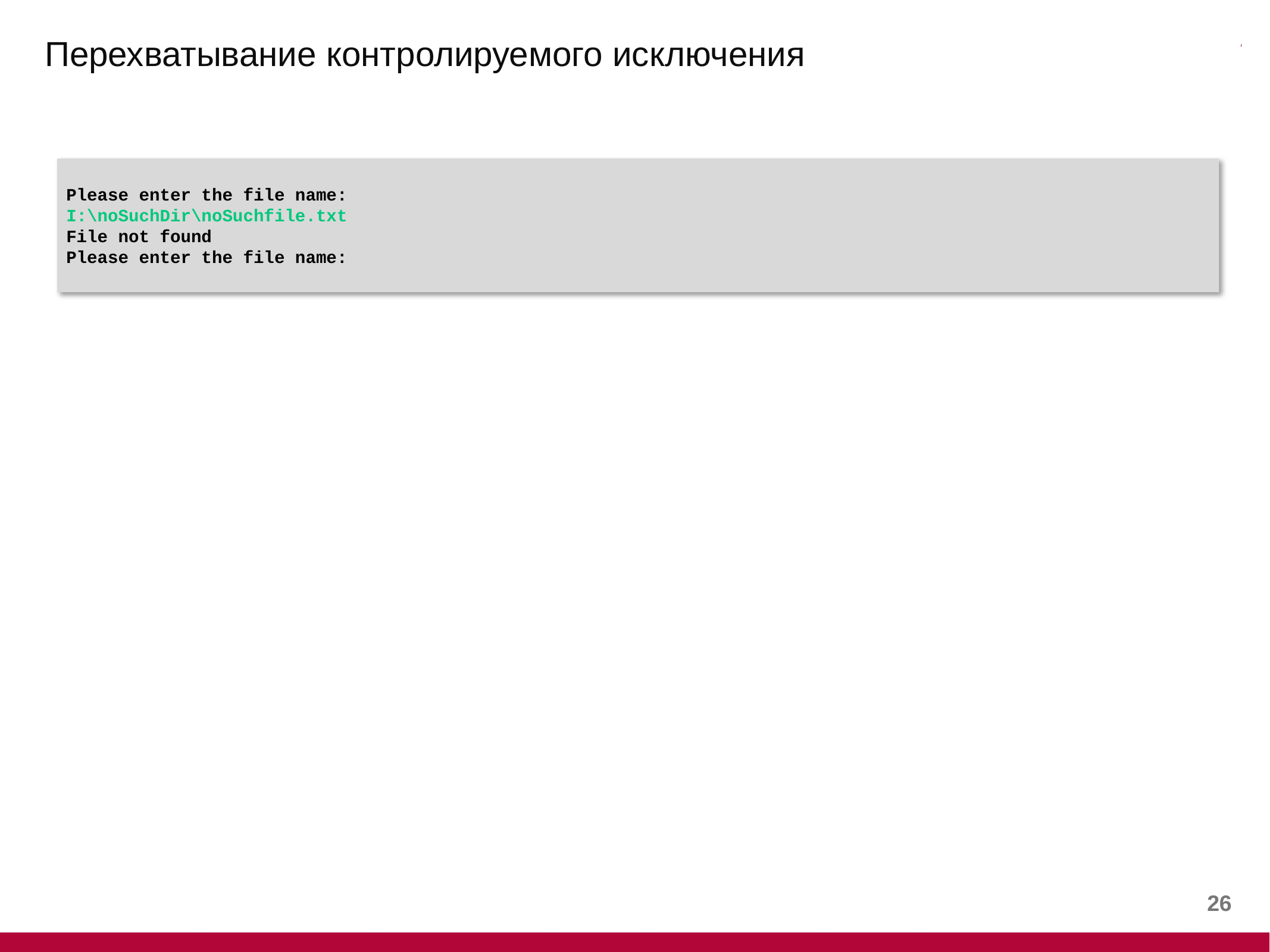

# Перехватывание контролируемого исключения

Please enter the file name:
I:\noSuchDir\noSuchfile.txt
File not found
Please enter the file name:

26